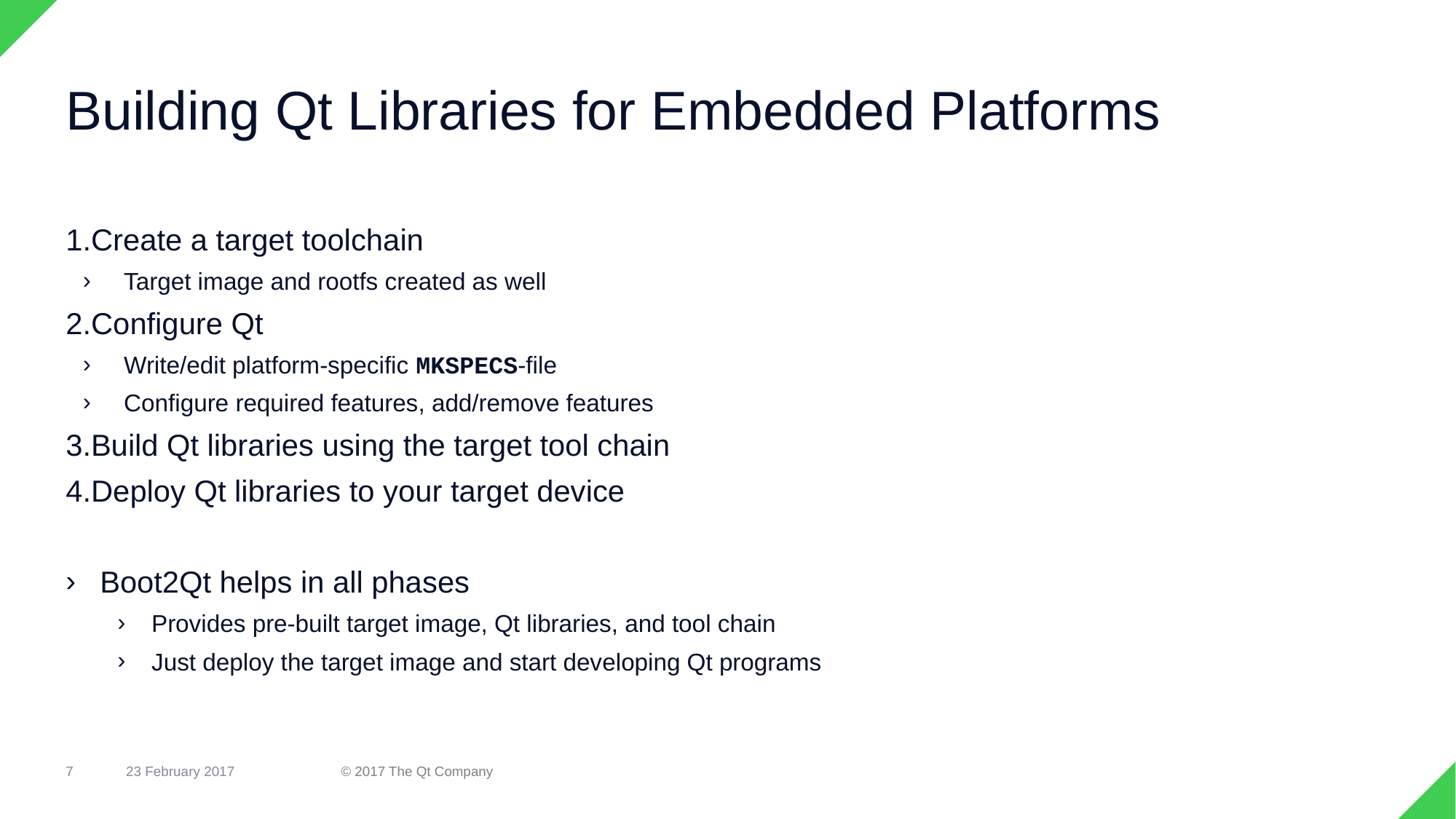

# Building Qt Libraries for Embedded Platforms
Create a target toolchain
Target image and rootfs created as well
Configure Qt
Write/edit platform-specific MKSPECS-file
Configure required features, add/remove features
Build Qt libraries using the target tool chain
Deploy Qt libraries to your target device

Boot2Qt helps in all phases
Provides pre-built target image, Qt libraries, and tool chain
Just deploy the target image and start developing Qt programs
23 February 2017
7
© 2017 The Qt Company